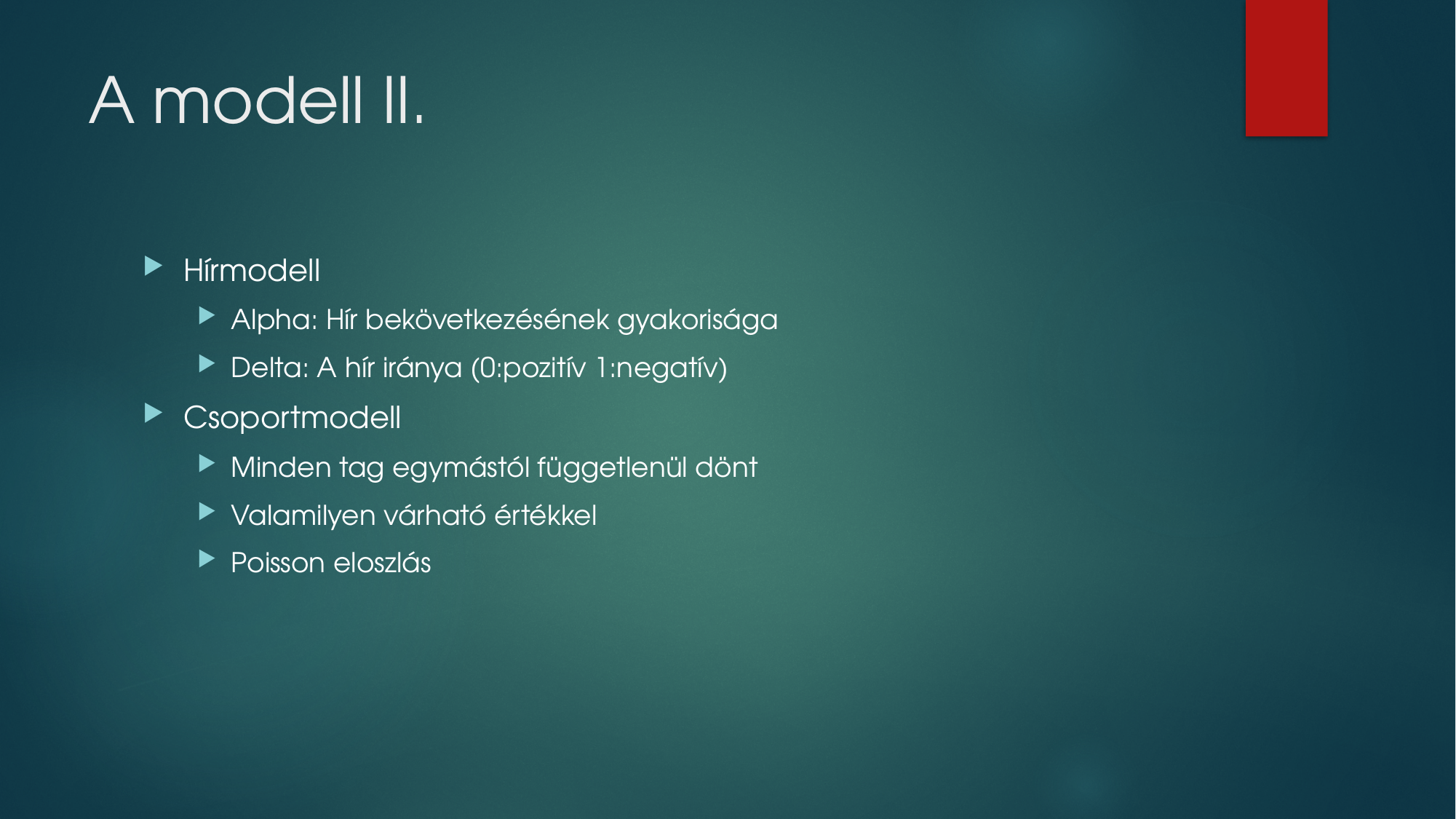

# A modell II.
Hírmodell
Alpha: Hír bekövetkezésének gyakorisága
Delta: A hír iránya (0:pozitív 1:negatív)
Csoportmodell
Minden tag egymástól függetlenül dönt
Valamilyen várható értékkel
Poisson eloszlás